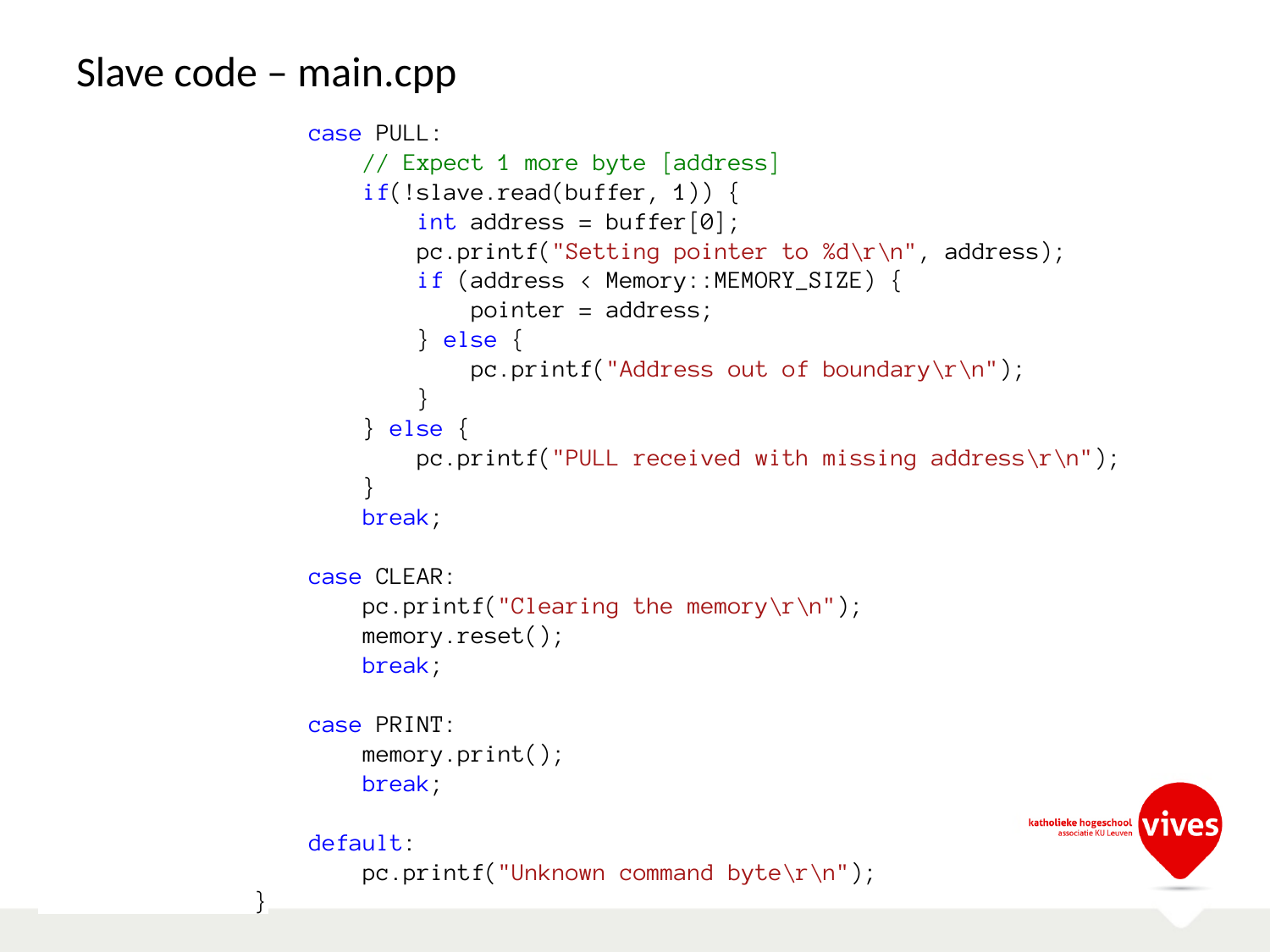

# Slave code – main.cpp
                    case PULL:
                        // Expect 1 more byte [address]
                        if(!slave.read(buffer, 1)) {
                            int address = buffer[0];
                            pc.printf("Setting pointer to %d\r\n", address);
                            if (address < Memory::MEMORY_SIZE) {
                                pointer = address;
                            } else {
                                pc.printf("Address out of boundary\r\n");
                            }
                        } else {
                            pc.printf("PULL received with missing address\r\n");
                        }
                        break;

                    case CLEAR:
                        pc.printf("Clearing the memory\r\n");
                        memory.reset();
                        break;

                    case PRINT:
                        memory.print();
                        break;

                    default:
                        pc.printf("Unknown command byte\r\n");
                }